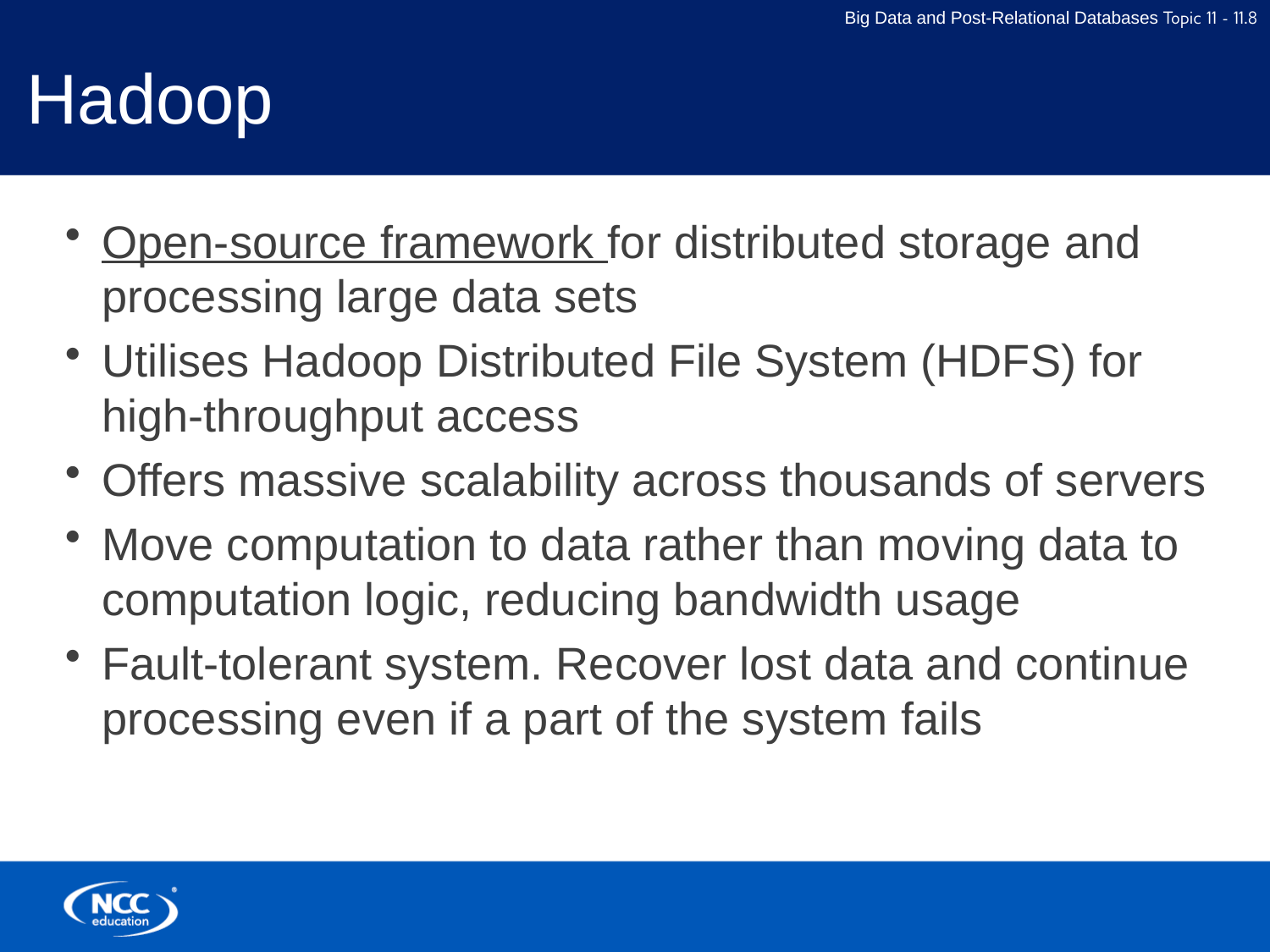

# Hadoop
Open-source framework for distributed storage and processing large data sets
Utilises Hadoop Distributed File System (HDFS) for high-throughput access
Offers massive scalability across thousands of servers
Move computation to data rather than moving data to computation logic, reducing bandwidth usage
Fault-tolerant system. Recover lost data and continue processing even if a part of the system fails